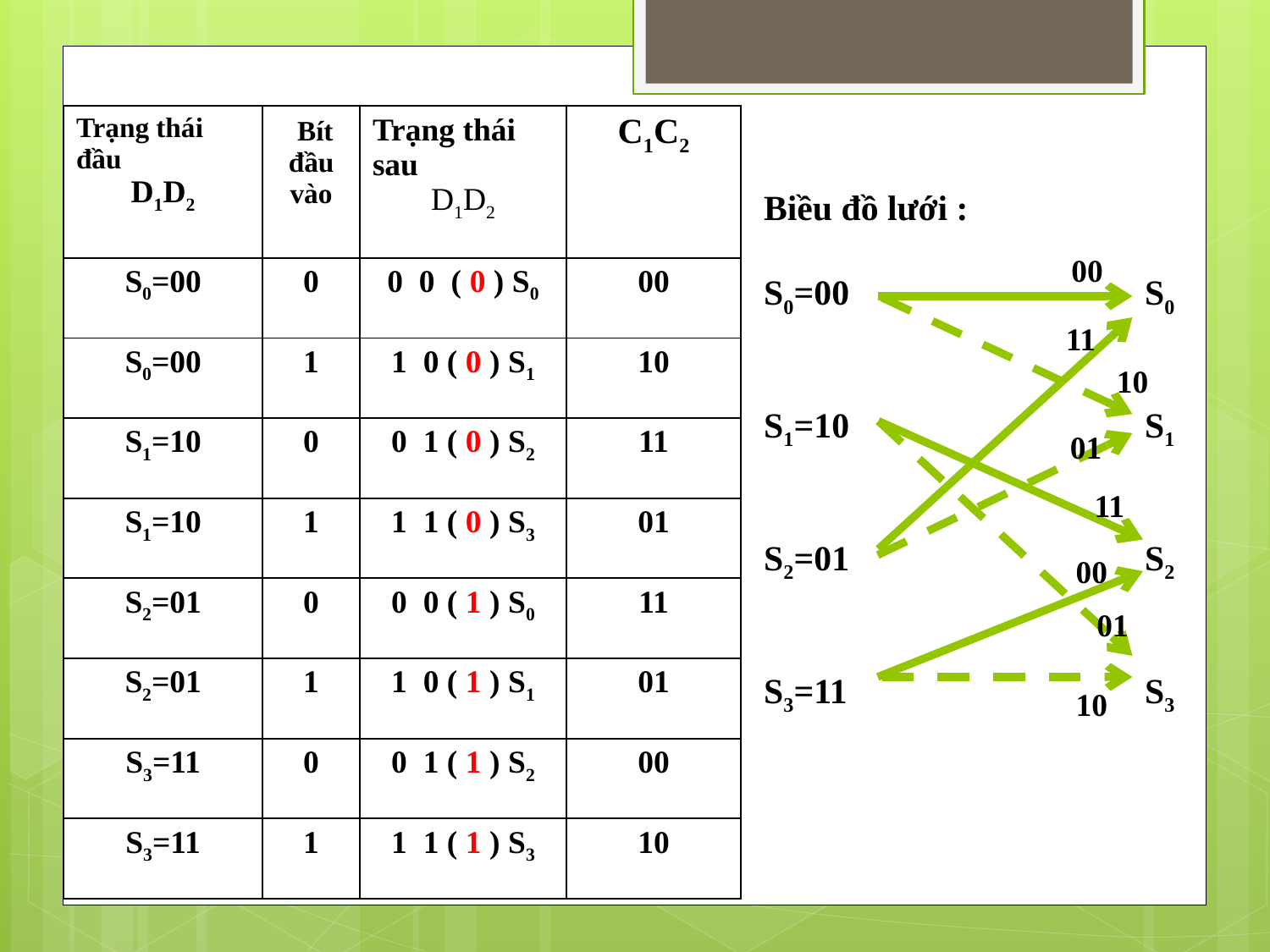

| Trạng thái đầu D1D2 | Bít đầu vào | Trạng thái sau D1D2 | C1C2 |
| --- | --- | --- | --- |
| S0=00 | 0 | 0 0 ( 0 ) S0 | 00 |
| S0=00 | 1 | 1 0 ( 0 ) S1 | 10 |
| S1=10 | 0 | 0 1 ( 0 ) S2 | 11 |
| S1=10 | 1 | 1 1 ( 0 ) S3 | 01 |
| S2=01 | 0 | 0 0 ( 1 ) S0 | 11 |
| S2=01 | 1 | 1 0 ( 1 ) S1 | 01 |
| S3=11 | 0 | 0 1 ( 1 ) S2 | 00 |
| S3=11 | 1 | 1 1 ( 1 ) S3 | 10 |
Biều đồ lưới :

S0=00 			S0

S1=10 			S1

S2=01 			S2

S3=11			S3

00
11
10
01
11
00
01
10